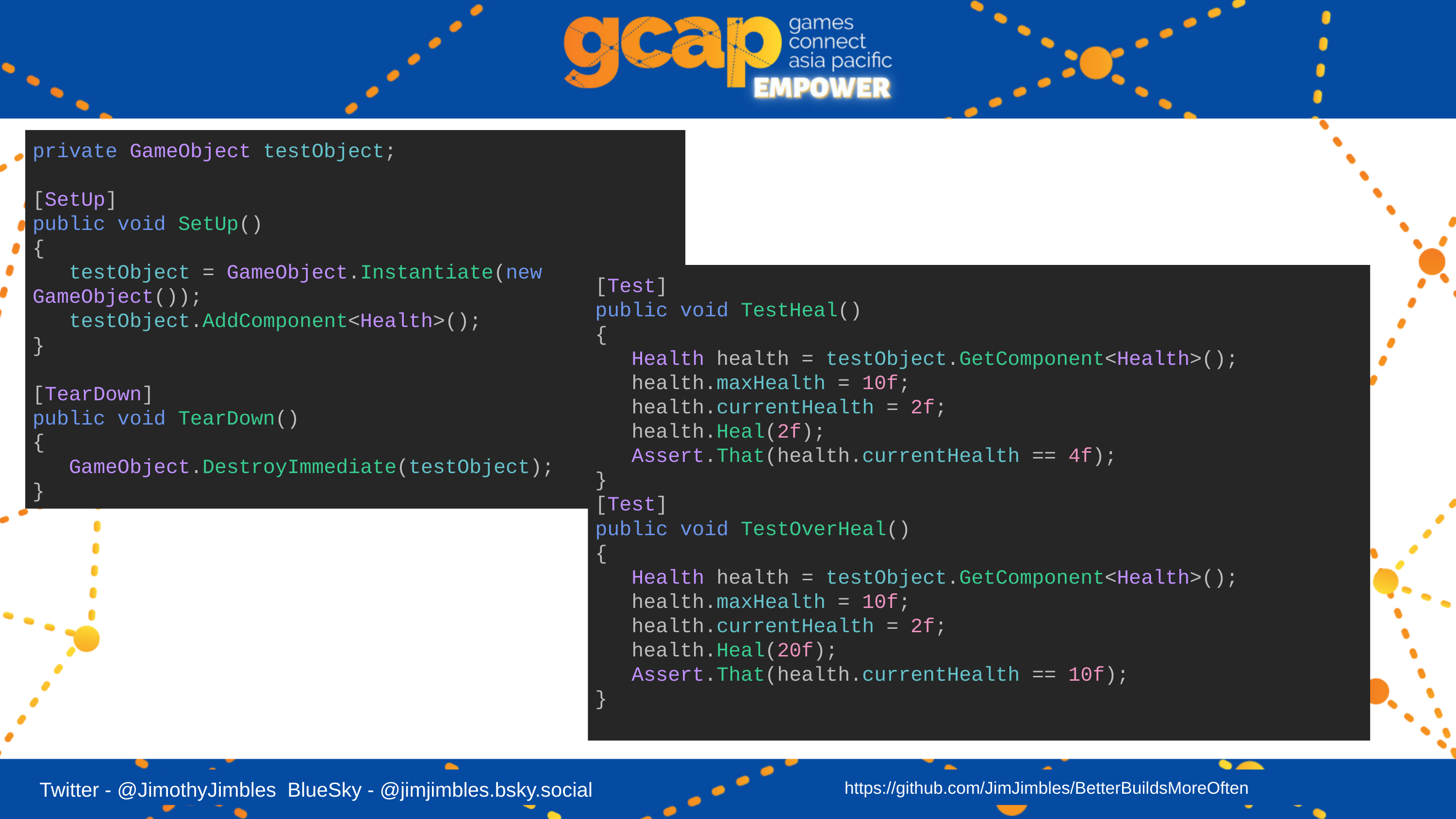

private GameObject testObject;

[SetUp]
public void SetUp()
{
   testObject = GameObject.Instantiate(new GameObject());
   testObject.AddComponent<Health>();
}

[TearDown]
public void TearDown()
{
   GameObject.DestroyImmediate(testObject);
}
[Test]
public void TestHeal()
{
   Health health = testObject.GetComponent<Health>();
   health.maxHealth = 10f;
   health.currentHealth = 2f;
   health.Heal(2f);
   Assert.That(health.currentHealth == 4f);
}
[Test]
public void TestOverHeal()
{
   Health health = testObject.GetComponent<Health>();
   health.maxHealth = 10f;
   health.currentHealth = 2f;
   health.Heal(20f);
   Assert.That(health.currentHealth == 10f);
}